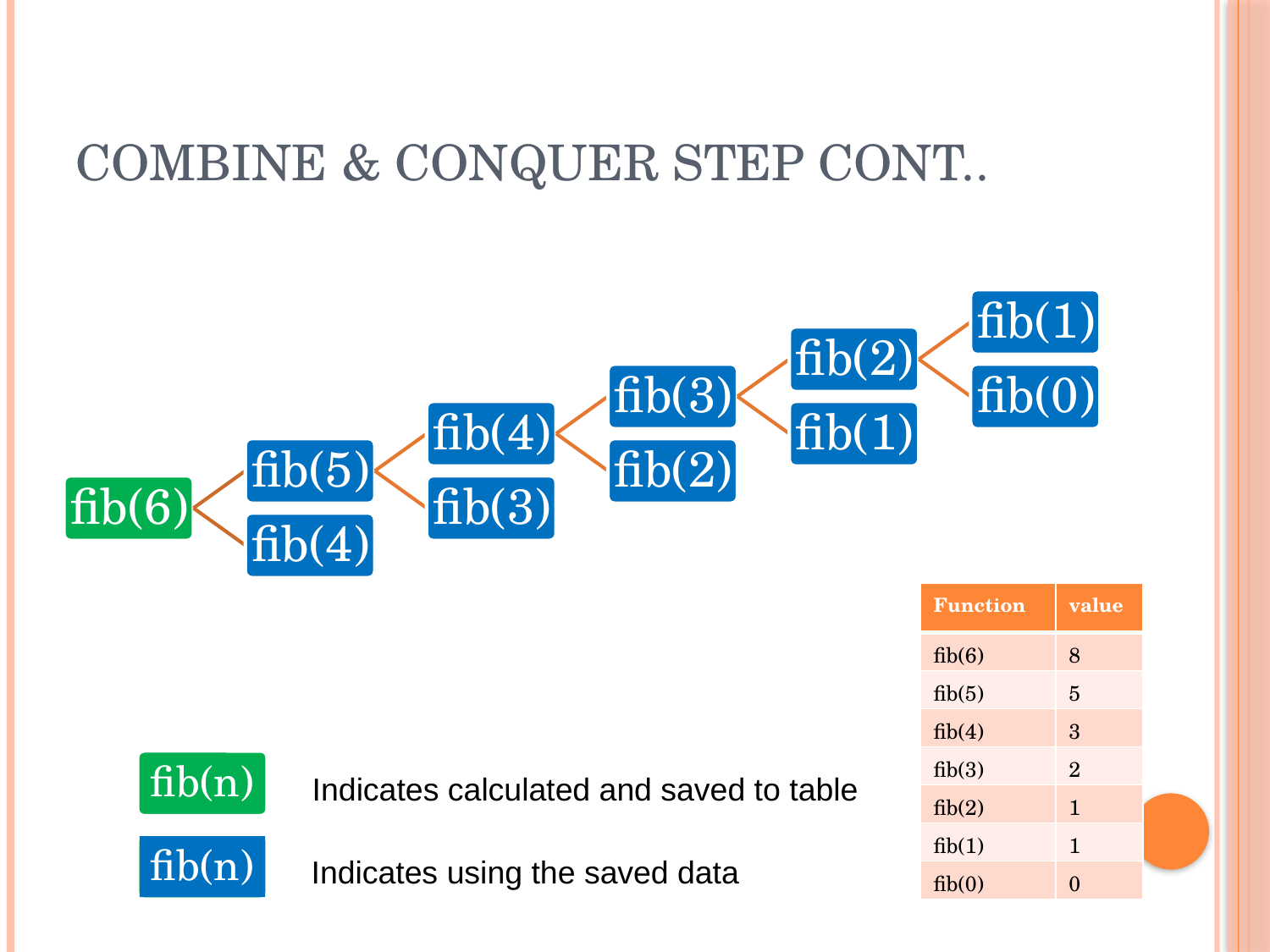

# Combine & conquer step Cont..
fib(6)

fib(5)

fib(4)

fib(3)

fib(2)

fib(1)

fib(0)

fib(1)

fib(2)

fib(3)

fib(4)
| Function | value |
| --- | --- |
| fib(6) | 8 |
| fib(5) | 5 |
| fib(4) | 3 |
| fib(3) | 2 |
| fib(2) | 1 |
| fib(1) | 1 |
| fib(0) | 0 |

fib(n)
Indicates calculated and saved to table

fib(n)
Indicates using the saved data